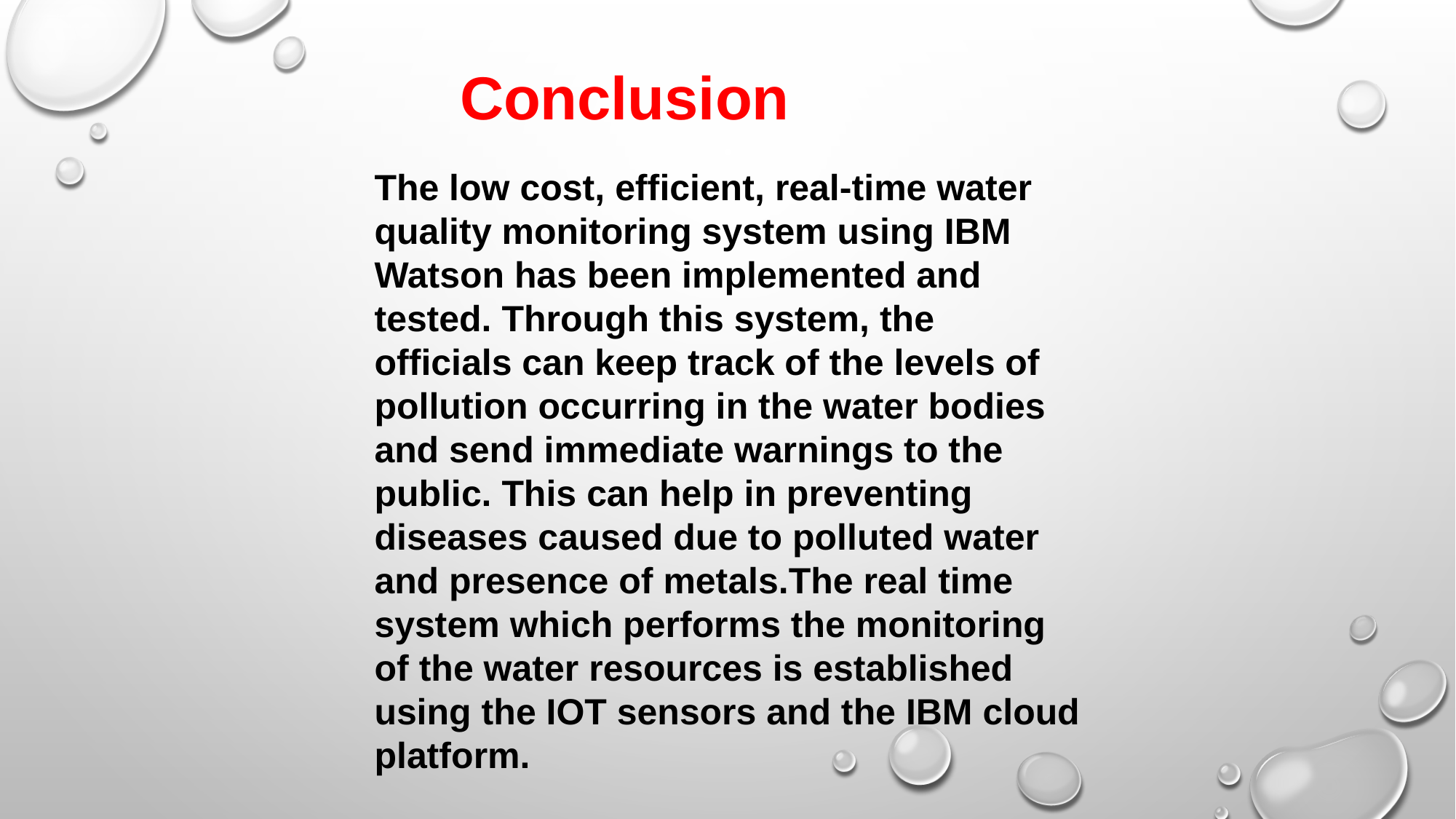

Conclusion
The low cost, efficient, real-time water quality monitoring system using IBM Watson has been implemented and tested. Through this system, the officials can keep track of the levels of pollution occurring in the water bodies and send immediate warnings to the public. This can help in preventing diseases caused due to polluted water and presence of metals.The real time system which performs the monitoring of the water resources is established using the IOT sensors and the IBM cloud platform.